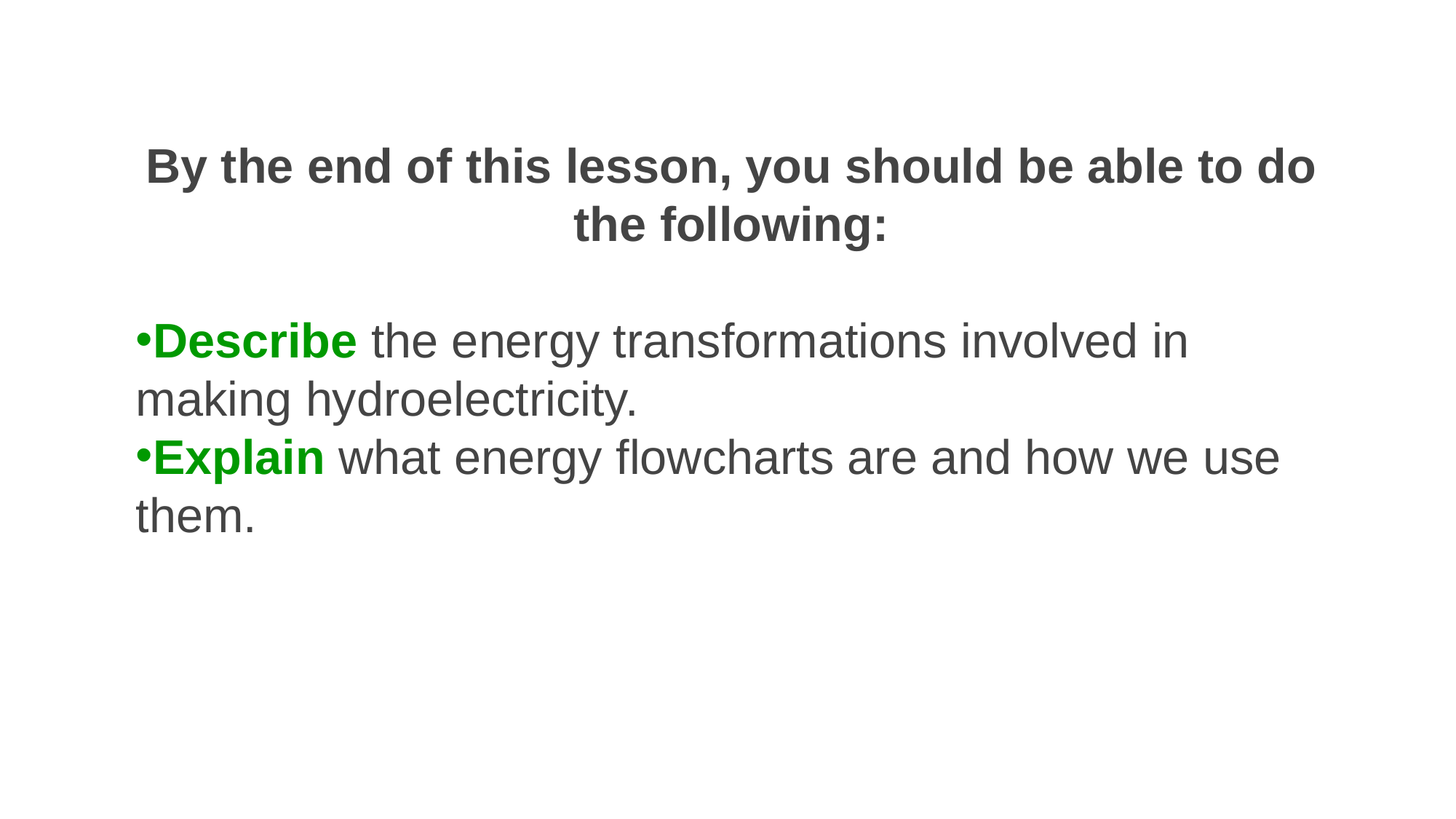

By the end of this lesson, you should be able to do the following:

Describe the energy transformations involved in making hydroelectricity.
Explain what energy flowcharts are and how we use them.